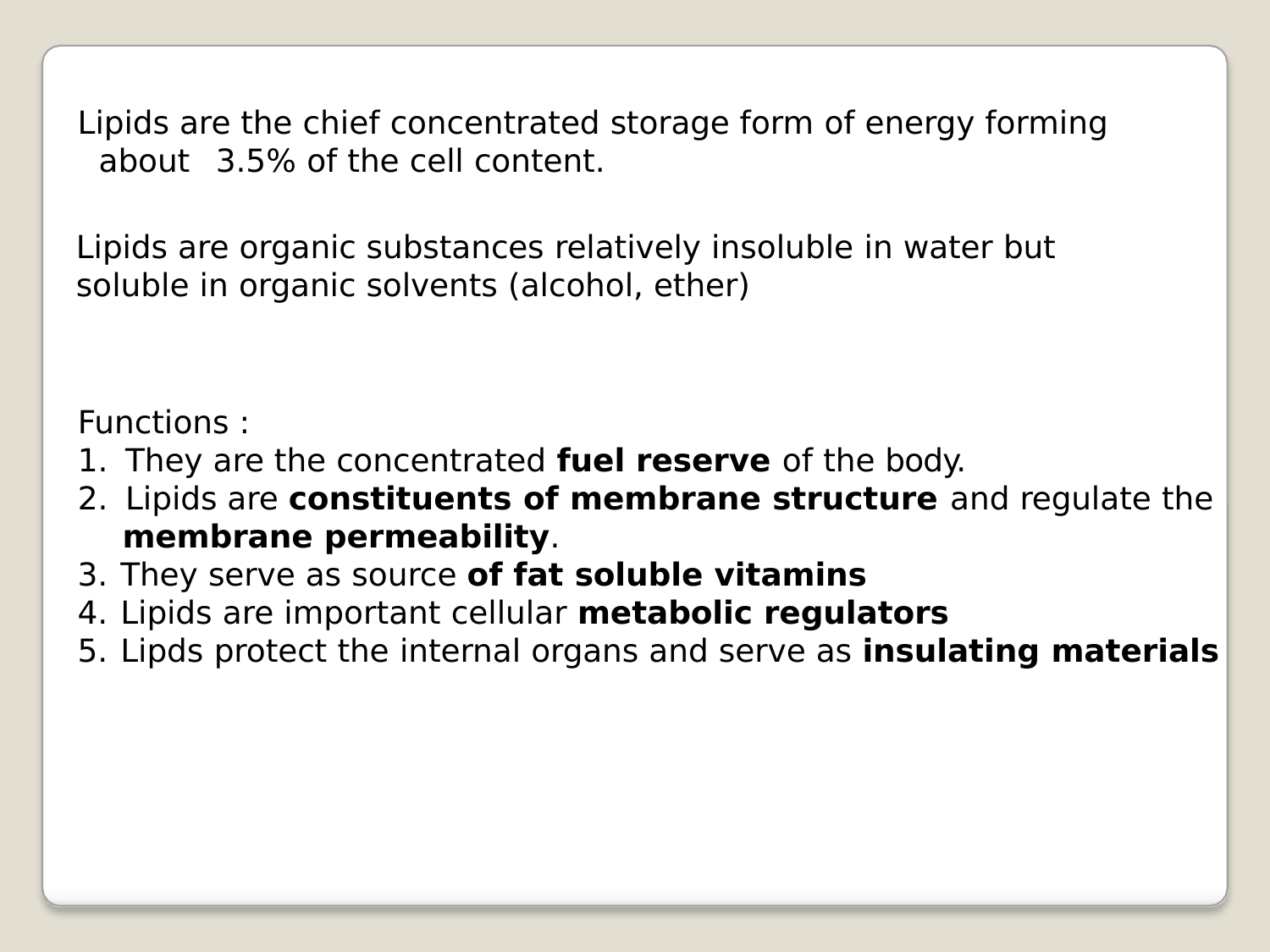

Lipids are the chief concentrated storage form of energy forming  about	3.5% of the cell content.

Lipids are organic substances relatively insoluble in water but
soluble in organic solvents (alcohol, ether)
Functions :
They are the concentrated fuel reserve of the body.
Lipids are constituents of membrane structure and regulate the
membrane permeability.
They serve as source of fat soluble vitamins
Lipids are important cellular metabolic regulators
Lipds protect the internal organs and serve as insulating materials